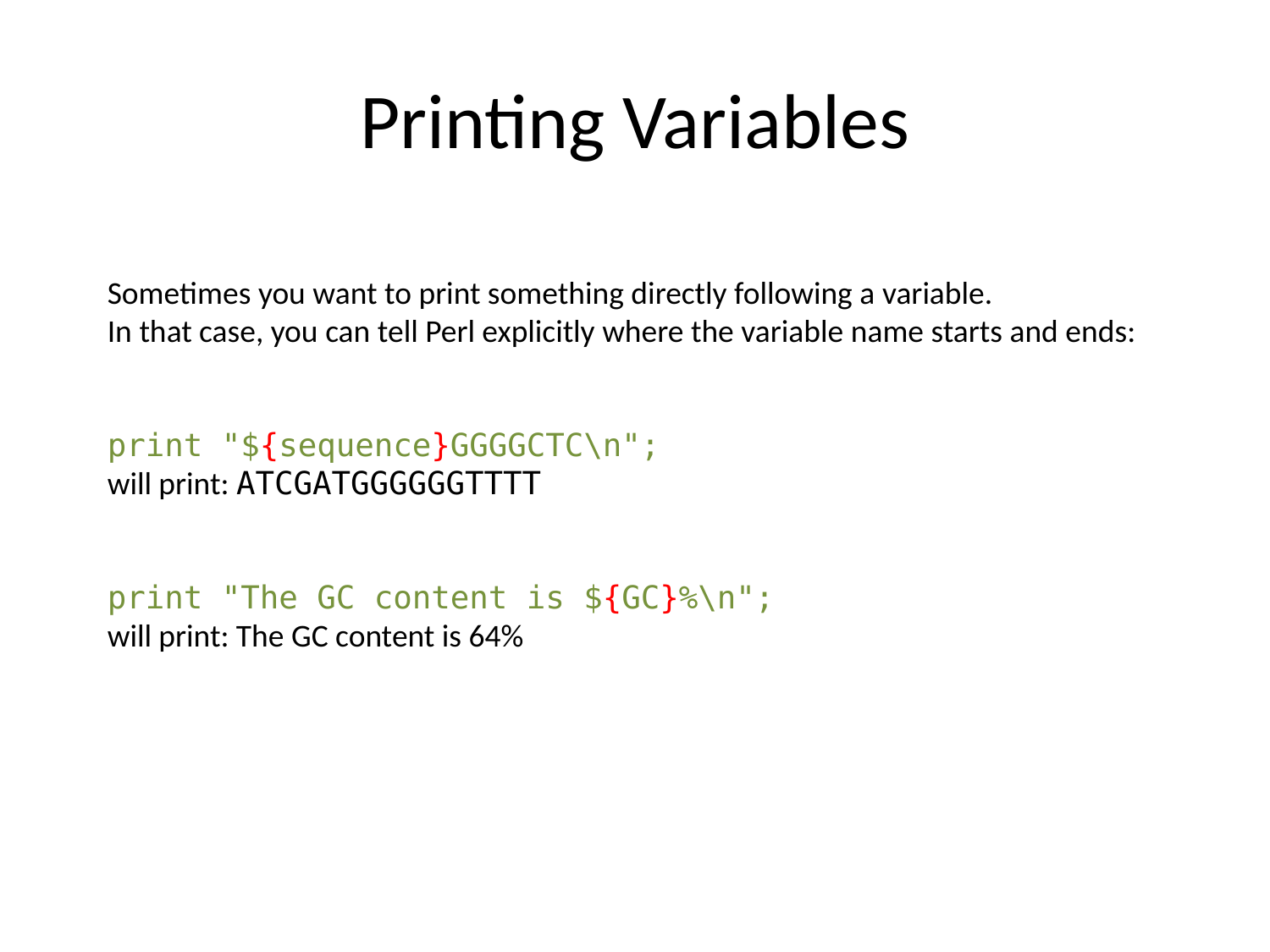

# Printing Variables
Sometimes you want to print something directly following a variable.
In that case, you can tell Perl explicitly where the variable name starts and ends:

print "${sequence}GGGGCTC\n";
will print: ATCGATGGGGGGTTTT

print "The GC content is ${GC}%\n";
will print: The GC content is 64%